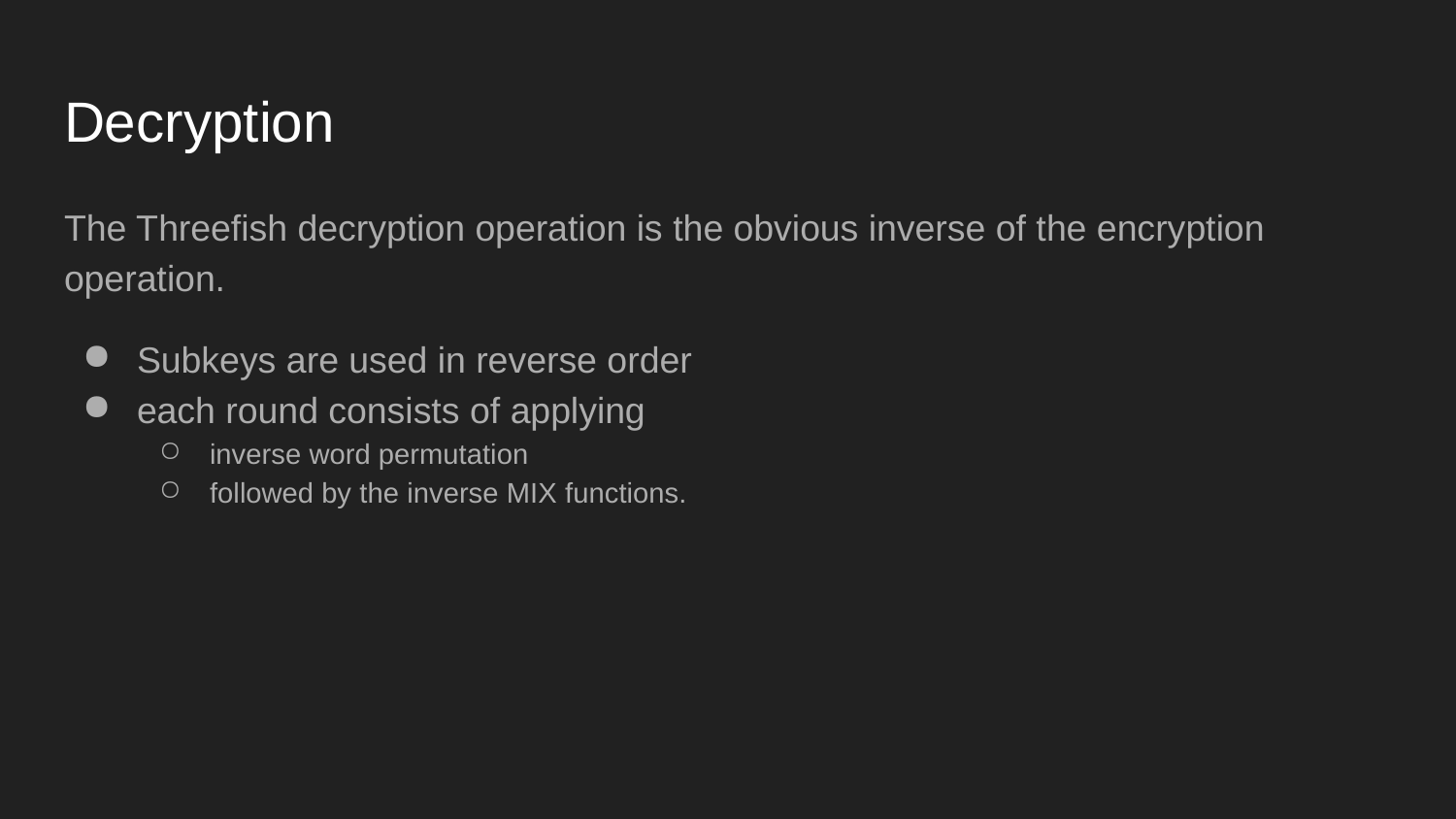

# Decryption
The Threefish decryption operation is the obvious inverse of the encryption operation.
Subkeys are used in reverse order
each round consists of applying
inverse word permutation
followed by the inverse MIX functions.